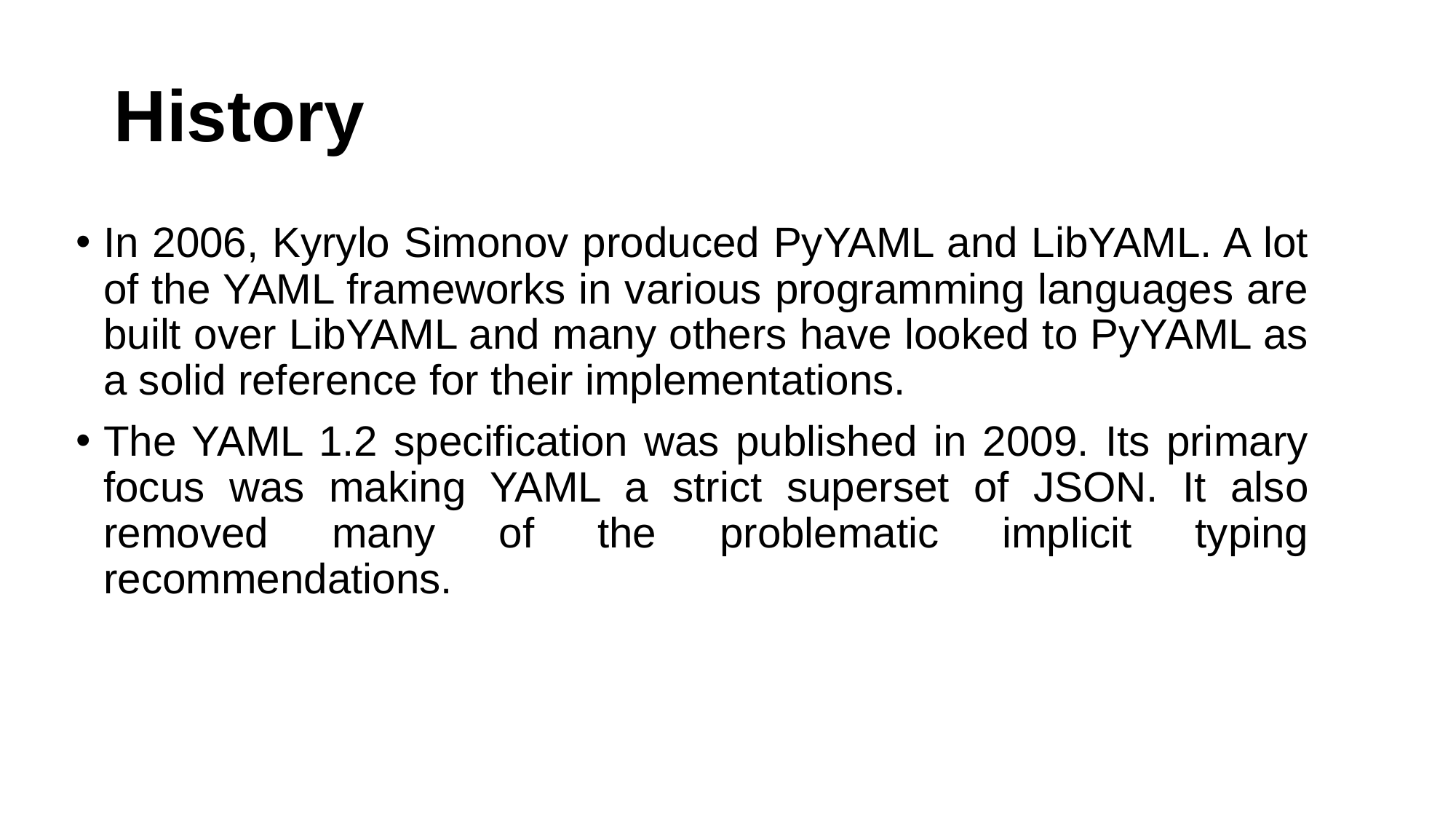

# History
In 2006, Kyrylo Simonov produced PyYAML and LibYAML. A lot of the YAML frameworks in various programming languages are built over LibYAML and many others have looked to PyYAML as a solid reference for their implementations.
The YAML 1.2 specification was published in 2009. Its primary focus was making YAML a strict superset of JSON. It also removed many of the problematic implicit typing recommendations.